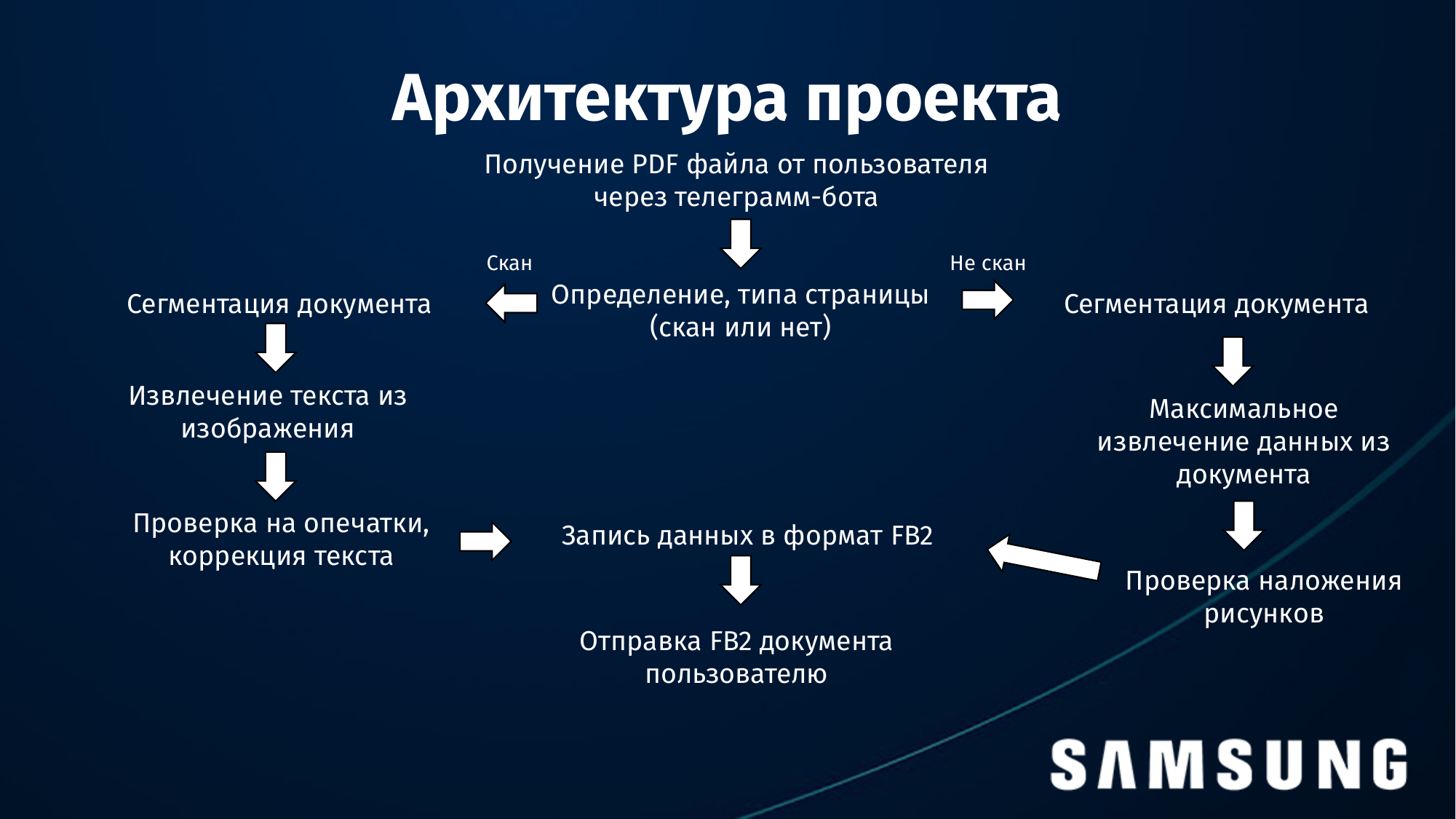

# Архитектура проекта
Получение PDF файла от пользователя через телеграмм-бота

Скан
Не скан
Определение, типа страницы (скан или нет)
Сегментация документа

Сегментация документа

Извлечение текста из изображения
Максимальное извлечение данных из документа

Проверка на опечатки, коррекция текста

Запись данных в формат FB2

Проверка наложения рисунков
Отправка FB2 документа пользователю